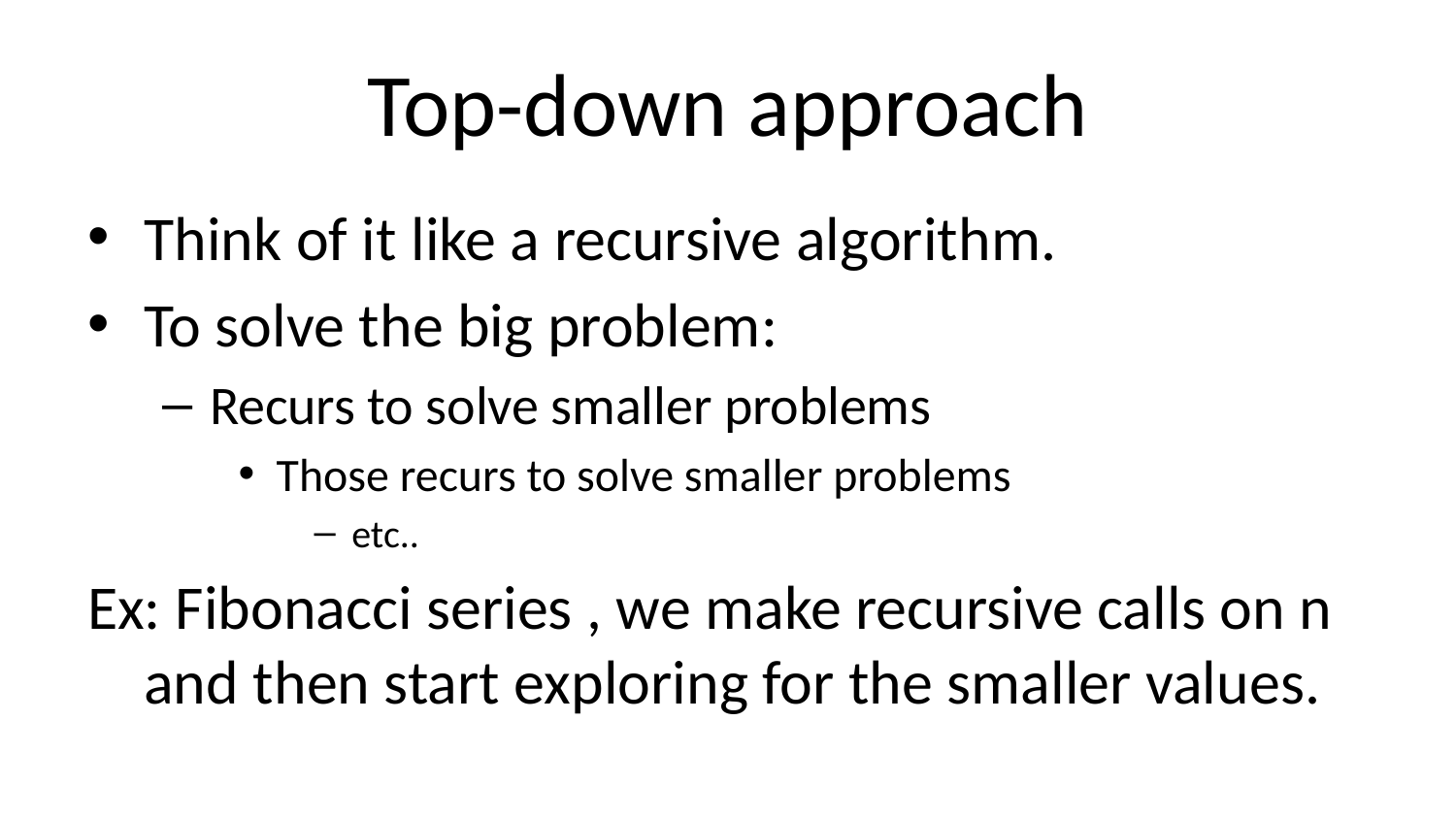

# Top-down approach
Think of it like a recursive algorithm.
To solve the big problem:
Recurs to solve smaller problems
Those recurs to solve smaller problems
etc..
Ex: Fibonacci series , we make recursive calls on n and then start exploring for the smaller values.